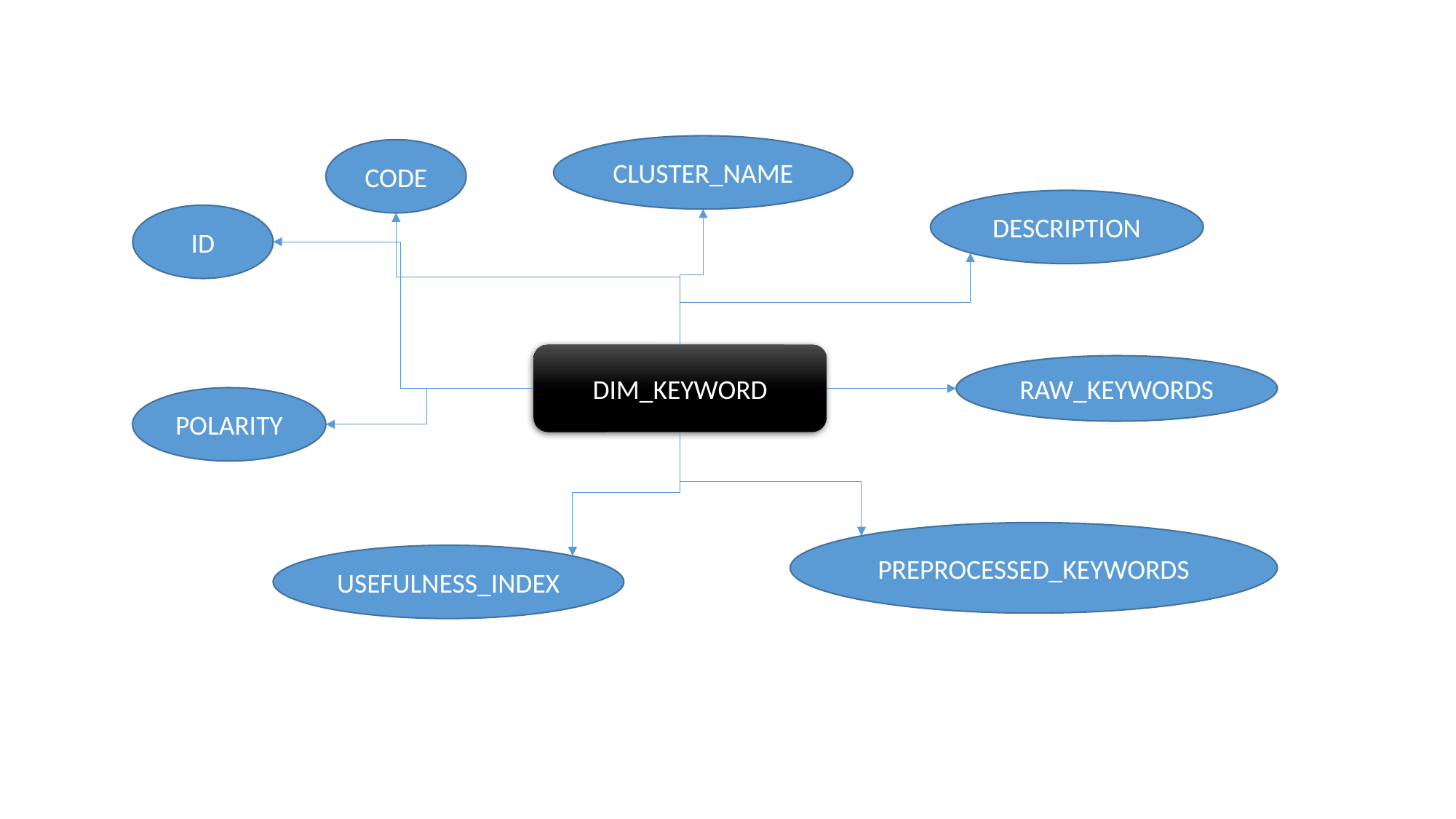

CLUSTER_NAME
CODE
DESCRIPTION
ID
DIM_KEYWORD
RAW_KEYWORDS
POLARITY
PREPROCESSED_KEYWORDS
USEFULNESS_INDEX